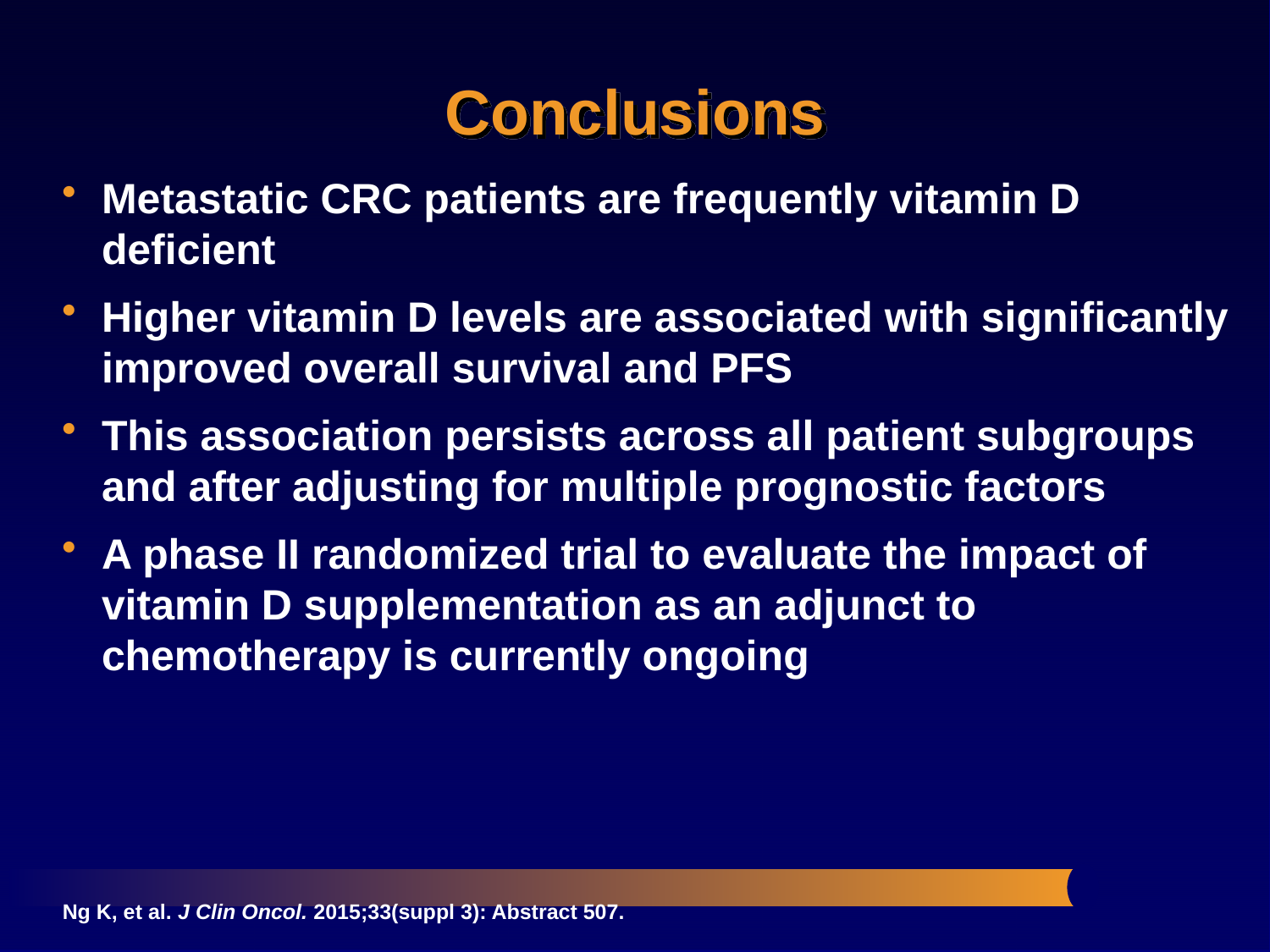

# Conclusions
Metastatic CRC patients are frequently vitamin D deficient
Higher vitamin D levels are associated with significantly improved overall survival and PFS
This association persists across all patient subgroups and after adjusting for multiple prognostic factors
A phase II randomized trial to evaluate the impact of vitamin D supplementation as an adjunct to chemotherapy is currently ongoing
Ng K, et al. J Clin Oncol. 2015;33(suppl 3): Abstract 507.